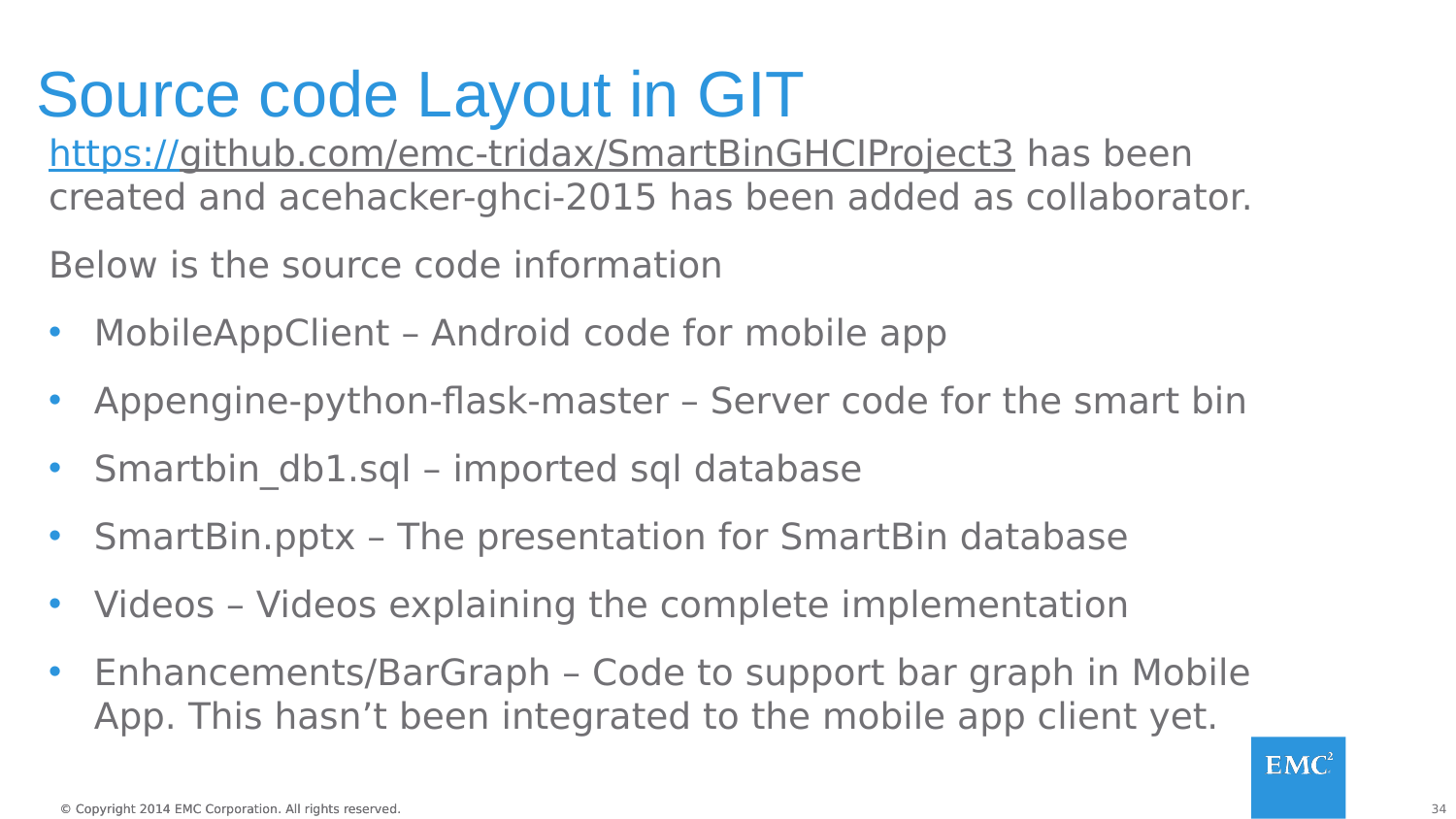

# Source code Layout in GIT
https://github.com/emc-tridax/SmartBinGHCIProject3 has been created and acehacker-ghci-2015 has been added as collaborator.
Below is the source code information
MobileAppClient – Android code for mobile app
Appengine-python-flask-master – Server code for the smart bin
Smartbin_db1.sql – imported sql database
SmartBin.pptx – The presentation for SmartBin database
Videos – Videos explaining the complete implementation
Enhancements/BarGraph – Code to support bar graph in Mobile App. This hasn’t been integrated to the mobile app client yet.